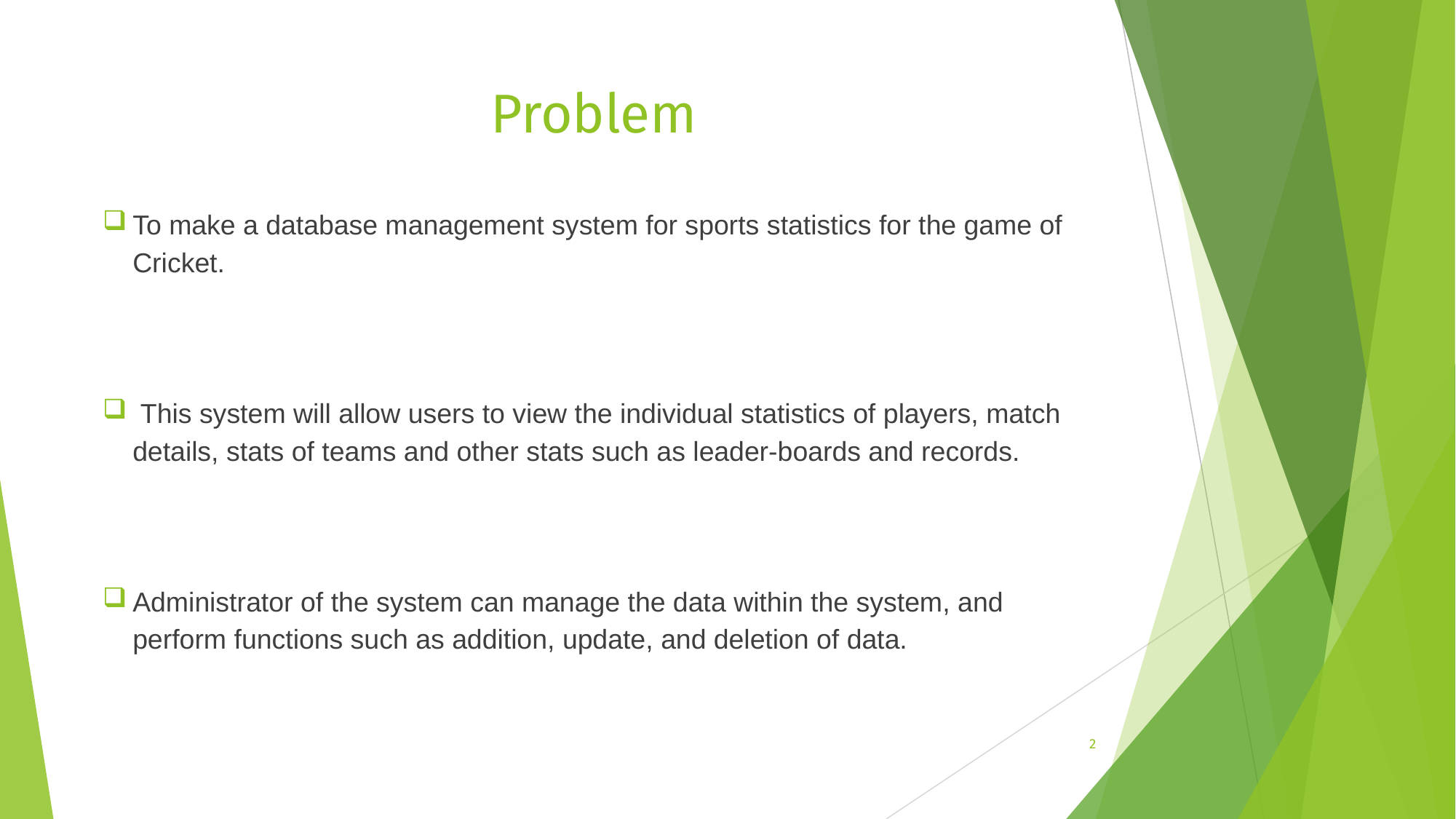

# Problem
To make a database management system for sports statistics for the game of Cricket.

 This system will allow users to view the individual statistics of players, match details, stats of teams and other stats such as leader-boards and records.

Administrator of the system can manage the data within the system, and perform functions such as addition, update, and deletion of data.

2